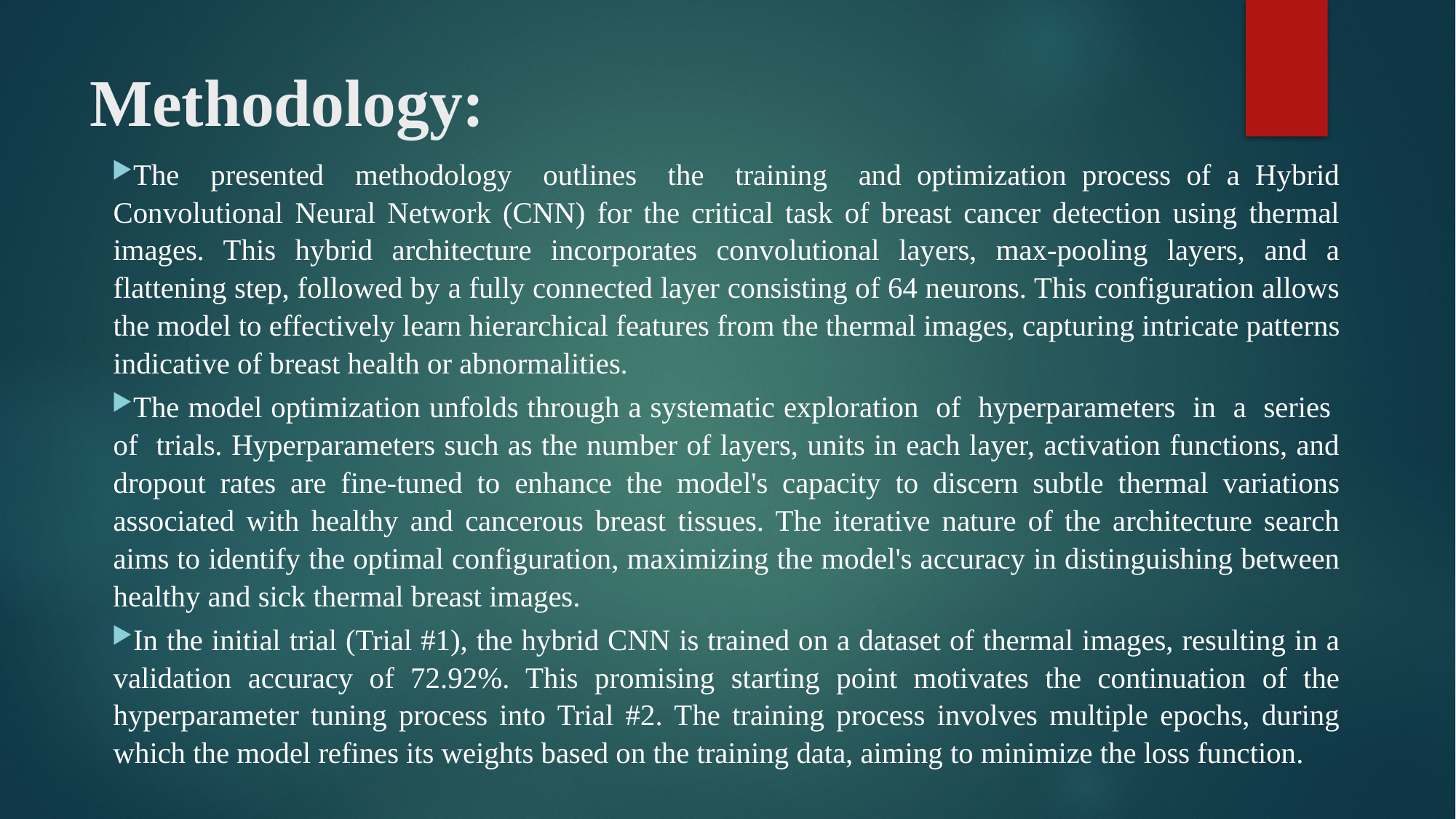

# Methodology:
The  presented  methodology  outlines  the  training  and optimization process of a Hybrid Convolutional Neural Network (CNN) for the critical task of breast cancer detection using thermal images. This hybrid architecture incorporates convolutional layers, max-pooling layers, and a flattening step, followed by a fully connected layer consisting of 64 neurons. This configuration allows the model to effectively learn hierarchical features from the thermal images, capturing intricate patterns indicative of breast health or abnormalities.
The model optimization unfolds through a systematic exploration  of  hyperparameters  in  a  series  of  trials. Hyperparameters such as the number of layers, units in each layer, activation functions, and dropout rates are fine-tuned to enhance the model's capacity to discern subtle thermal variations associated with healthy and cancerous breast tissues. The iterative nature of the architecture search aims to identify the optimal configuration, maximizing the model's accuracy in distinguishing between healthy and sick thermal breast images.
In the initial trial (Trial #1), the hybrid CNN is trained on a dataset of thermal images, resulting in a validation accuracy of 72.92%. This promising starting point motivates the continuation of the hyperparameter tuning process into Trial #2. The training process involves multiple epochs, during which the model refines its weights based on the training data, aiming to minimize the loss function.